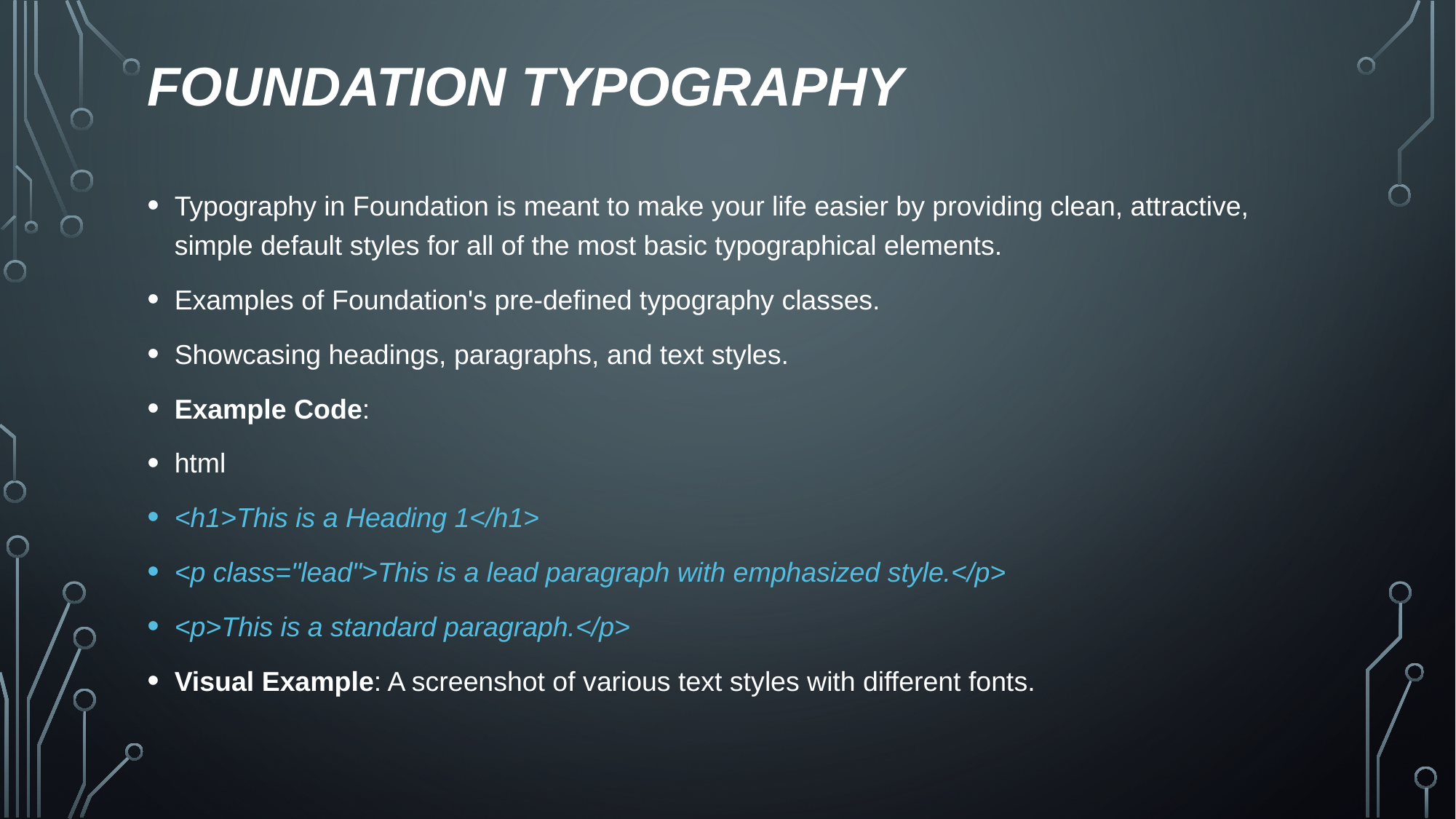

# Foundation Typography
Typography in Foundation is meant to make your life easier by providing clean, attractive, simple default styles for all of the most basic typographical elements.
Examples of Foundation's pre-defined typography classes.
Showcasing headings, paragraphs, and text styles.
Example Code:
html
<h1>This is a Heading 1</h1>
<p class="lead">This is a lead paragraph with emphasized style.</p>
<p>This is a standard paragraph.</p>
Visual Example: A screenshot of various text styles with different fonts.